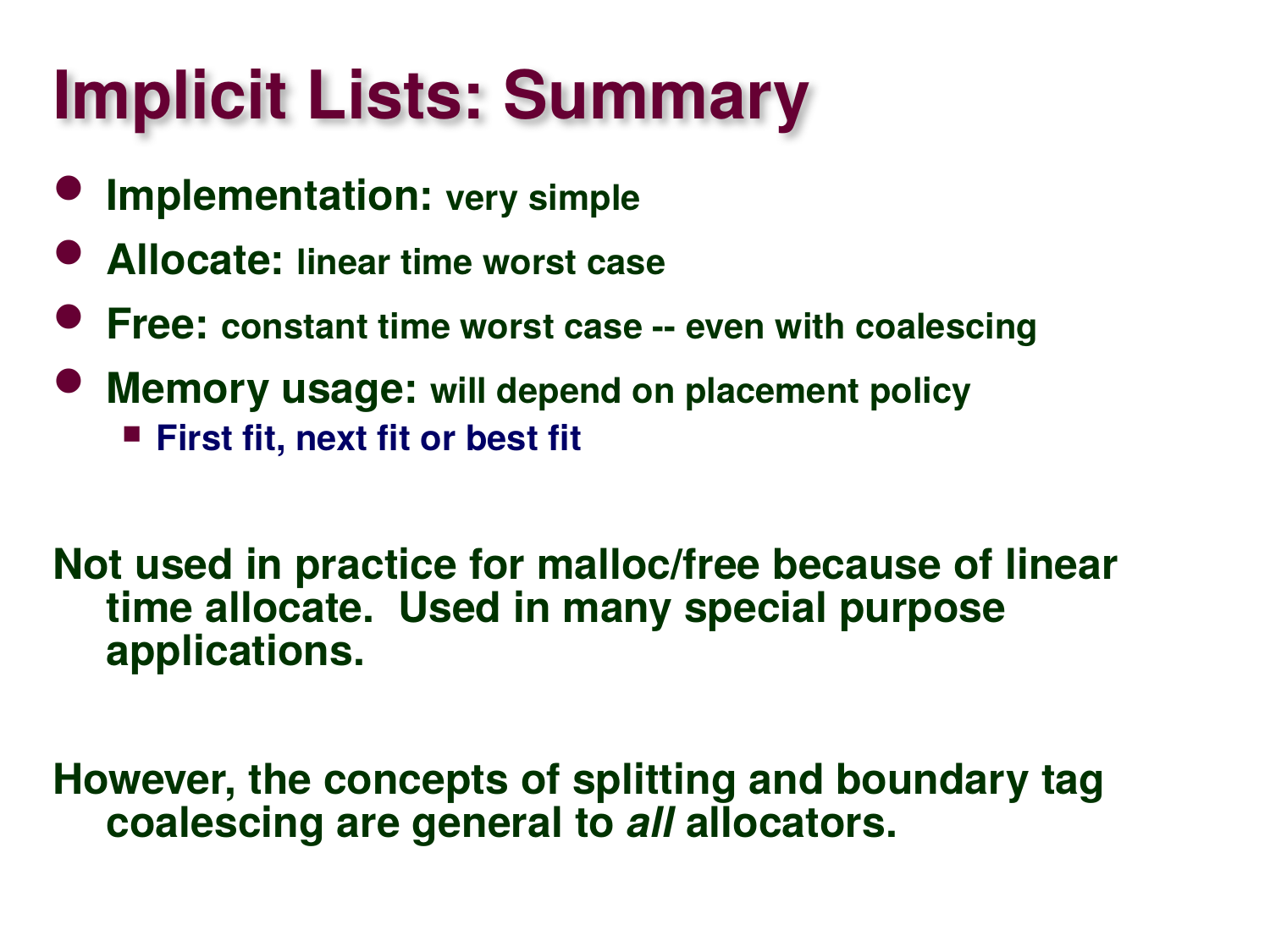

# Implicit Lists: Summary
Implementation: very simple
Allocate: linear time worst case
Free: constant time worst case -- even with coalescing
Memory usage: will depend on placement policy
First fit, next fit or best fit

Not used in practice for malloc/free because of linear time allocate.  Used in many special purpose applications.

However, the concepts of splitting and boundary tag coalescing are general to all allocators.